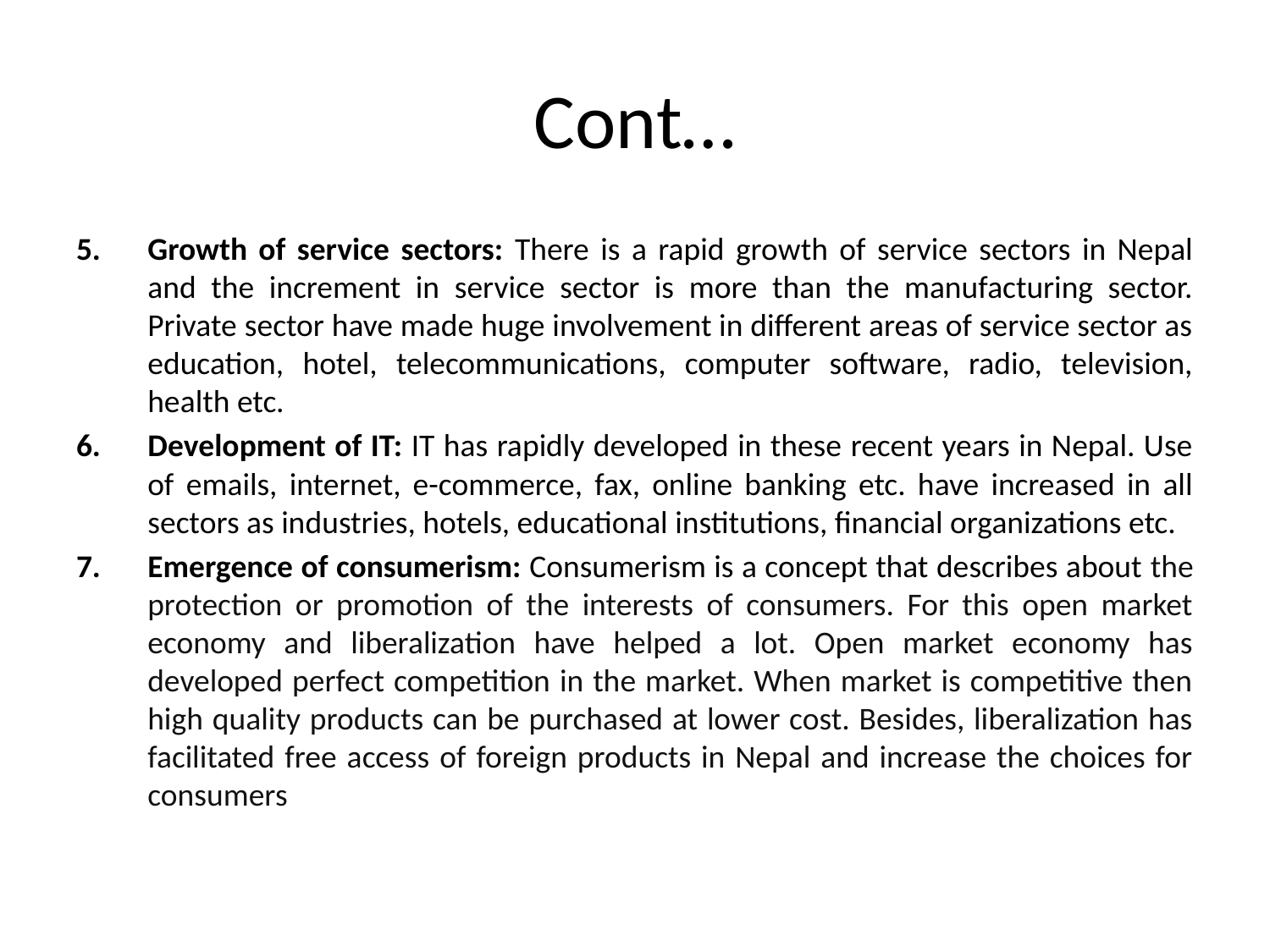

# Cont…
Growth of service sectors: There is a rapid growth of service sectors in Nepal and the increment in service sector is more than the manufacturing sector. Private sector have made huge involvement in different areas of service sector as education, hotel, telecommunications, computer software, radio, television, health etc.
Development of IT: IT has rapidly developed in these recent years in Nepal. Use of emails, internet, e-commerce, fax, online banking etc. have increased in all sectors as industries, hotels, educational institutions, financial organizations etc.
Emergence of consumerism: Consumerism is a concept that describes about the protection or promotion of the interests of consumers. For this open market economy and liberalization have helped a lot. Open market economy has developed perfect competition in the market. When market is competitive then high quality products can be purchased at lower cost. Besides, liberalization has facilitated free access of foreign products in Nepal and increase the choices for consumers